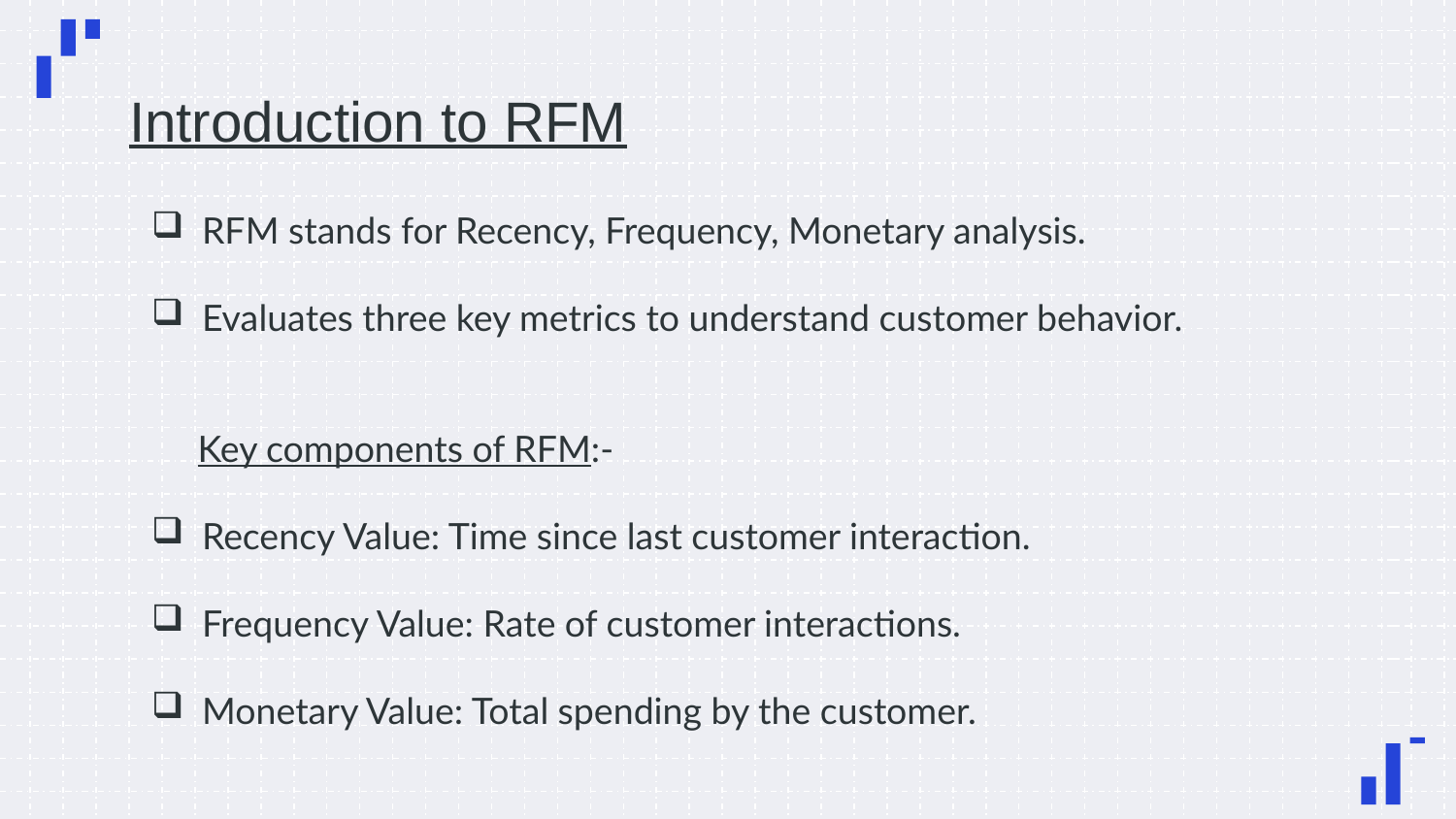

# Introduction to RFM
RFM stands for Recency, Frequency, Monetary analysis.

Evaluates three key metrics to understand customer behavior.

     Key components of RFM:-

Recency Value: Time since last customer interaction.

Frequency Value: Rate of customer interactions.

Monetary Value: Total spending by the customer.